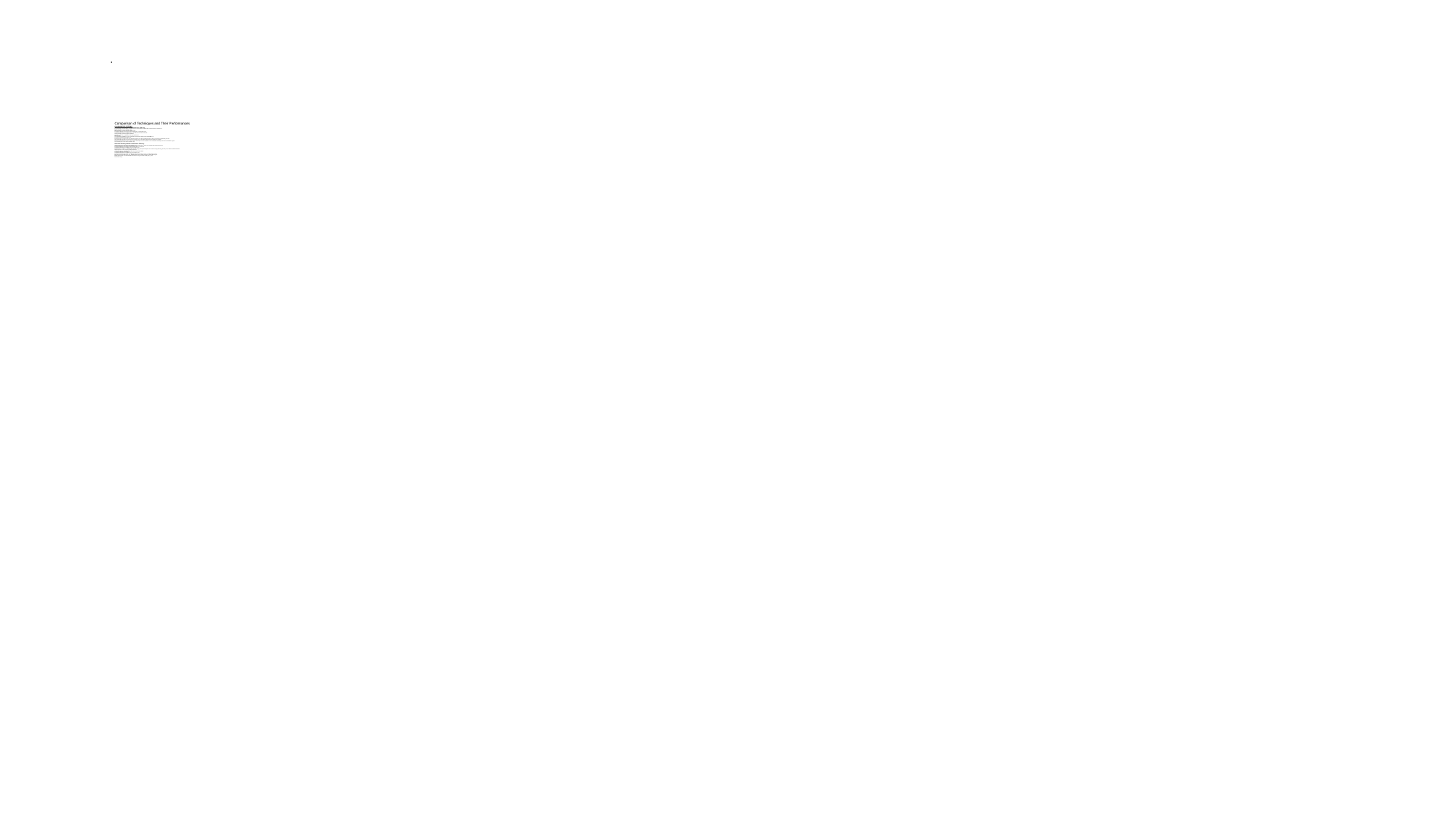

# Comparison of Techniques and Their Performances COLLABORATIVE FILTERING User-User Similarity-Based Collaborative Filtering: To built similarity-based baseline and subsequent recommendation system models, “Surprise library is introduced. Built the default user-user-similarity model KNN algorithm is used to find desired similar songs. Trained the algorithm on the train set and predicted play_count for the test set Computed precision@k, recall@k and f_1 score with k=3 and a threshold of 1.5 Set up parameter grid to tune hyperparameters Performed 3-fold cross validation to tune hyperparameters Fitted the data Calculated the best RSME score and combination of parameters that gave the best RSME score Train the best model found in gridsearch Predicted the play count for a user who has listened to the song. Also predicted the play count for a song that is not listened by the user. Along with making predictions on listened and unknown song , calculated 5 neighbors (most similar) to a neighbor. Implemented a function with some input parameters. Made top 5 recommendations for user id 6958 with a similarity-based recommendation engine. Corrected the play counts and ranked the songs Item-Item Similarity-Based Collaborative Filtering: Applied the item-item similarity collaborative filtering model with random_state=1 and evaluated the model performance. The KNN algorithm is used to find desired similar items Trained the algorithm on the trainset, and predicted ratings for the testset Computed precision@k, recall@k, and f_1 score with k = 10 Predicted play count for user_id 6958 and song (with song_id 1671) heard by the user and also a song (with song_id 1671) a user that has not listened before Applied grid search for enhancing model performance Created an instance of KNNBasic with optimal hyperparameter values Trained the algorithm on the trainset Computed precision@k, recall@k, and f_1 score with k = 10 Found 5 most similar users to the user with internal id 0 based on the pearson_baseline distance metric. Made top 5 recommendations for user_id 6958 with item_item_similarity-based recommendation engine. Built the data frame for recommendations with columns "song_id" and "predicted_play_count“ Ranked the songs.